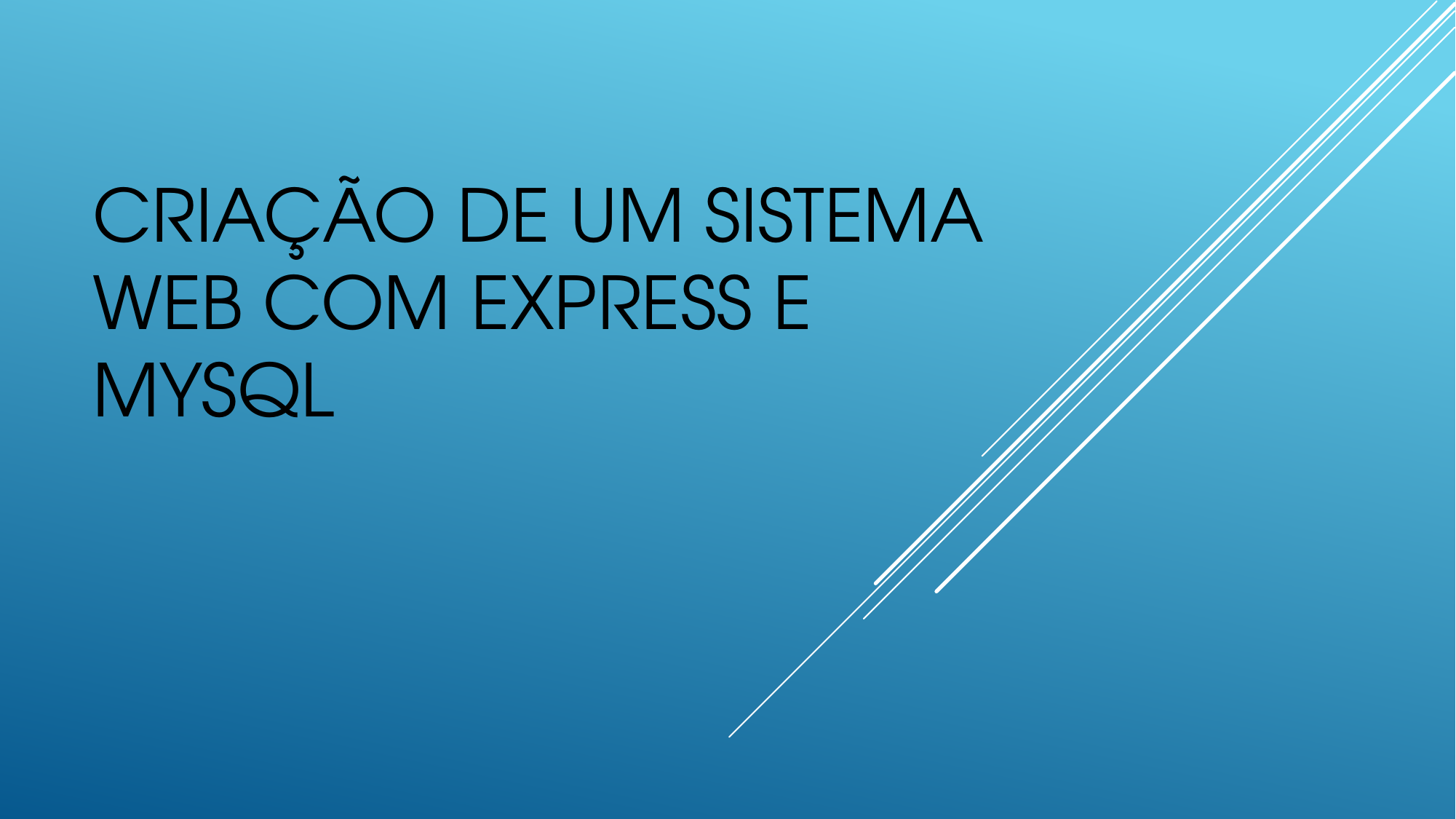

# Criação de um Sistema Web com Express e MySQL